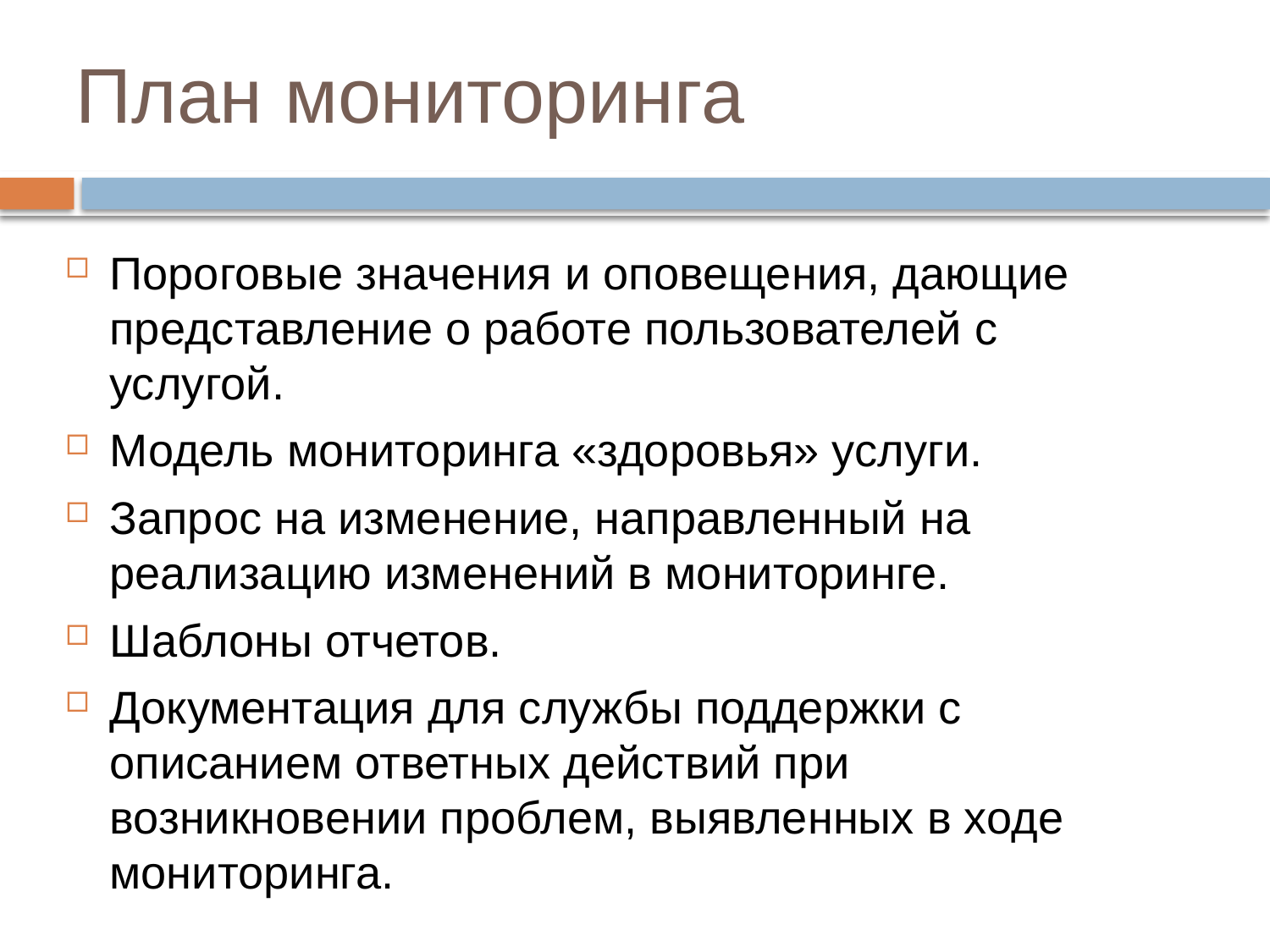

# План мониторинга
Пороговые значения и оповещения, дающие представление о работе пользователей с услугой.
Модель мониторинга «здоровья» услуги.
Запрос на изменение, направленный на реализацию изменений в мониторинге.
Шаблоны отчетов.
Документация для службы поддержки с описанием ответных действий при возникновении проблем, выявленных в ходе мониторинга.